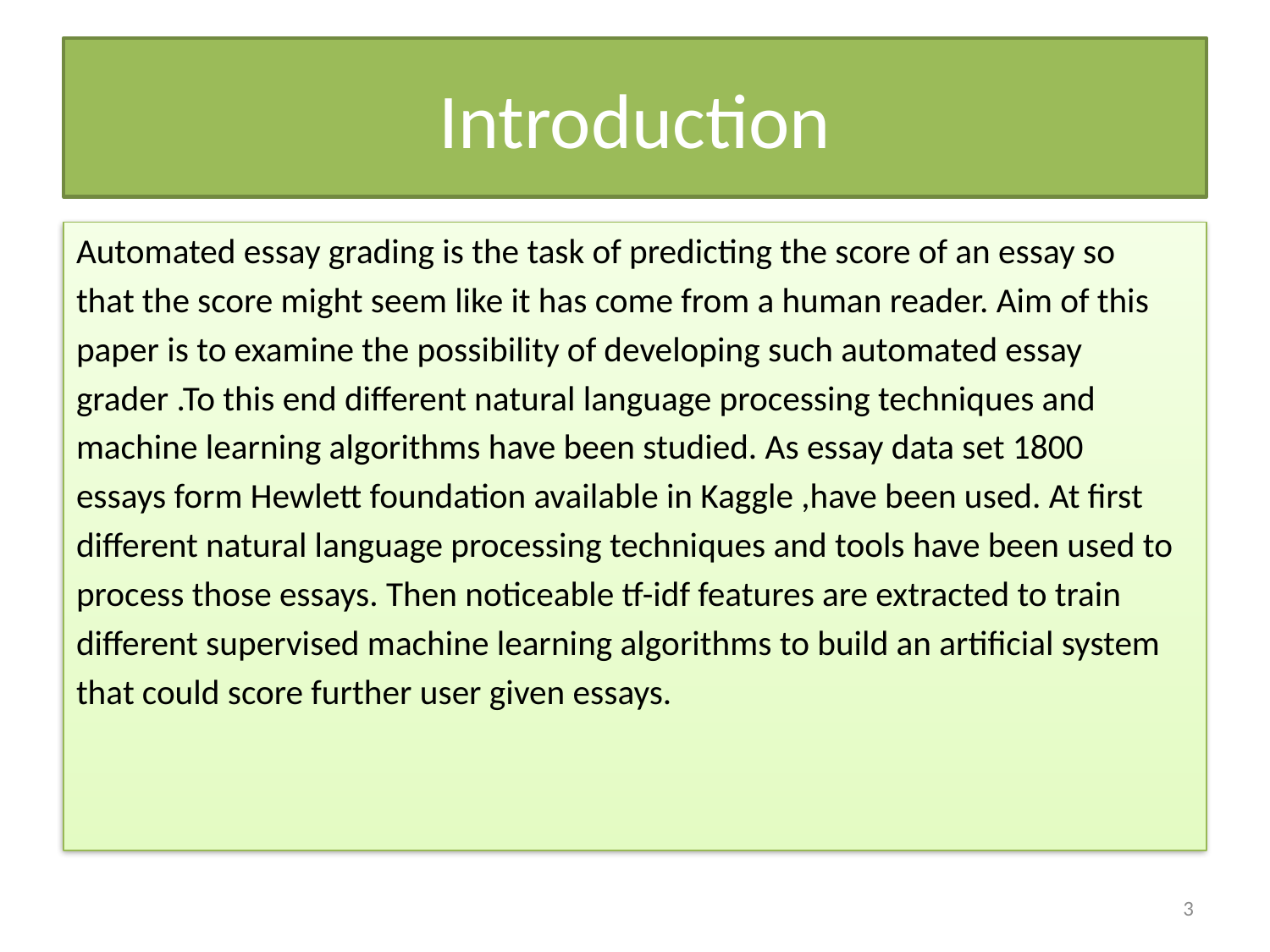

# Introduction
Automated essay grading is the task of predicting the score of an essay so
that the score might seem like it has come from a human reader. Aim of this
paper is to examine the possibility of developing such automated essay
grader .To this end different natural language processing techniques and
machine learning algorithms have been studied. As essay data set 1800
essays form Hewlett foundation available in Kaggle ,have been used. At first
different natural language processing techniques and tools have been used to
process those essays. Then noticeable tf-idf features are extracted to train
different supervised machine learning algorithms to build an artificial system
that could score further user given essays.

3